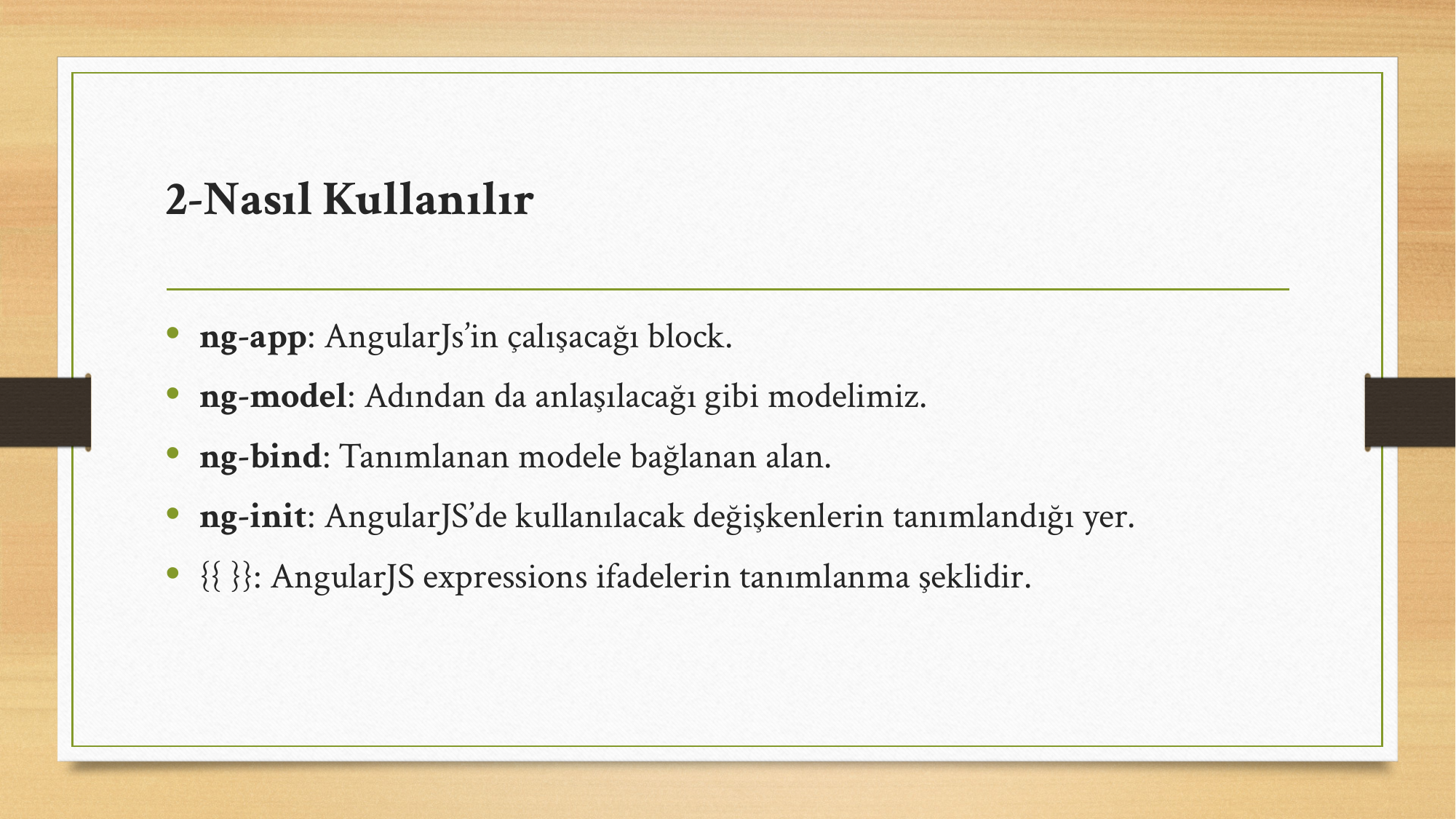

# 2-Nasıl Kullanılır
ng-app: AngularJs’in çalışacağı block.
ng-model: Adından da anlaşılacağı gibi modelimiz.
ng-bind: Tanımlanan modele bağlanan alan.
ng-init: AngularJS’de kullanılacak değişkenlerin tanımlandığı yer.
{{ }}: AngularJS expressions ifadelerin tanımlanma şeklidir.